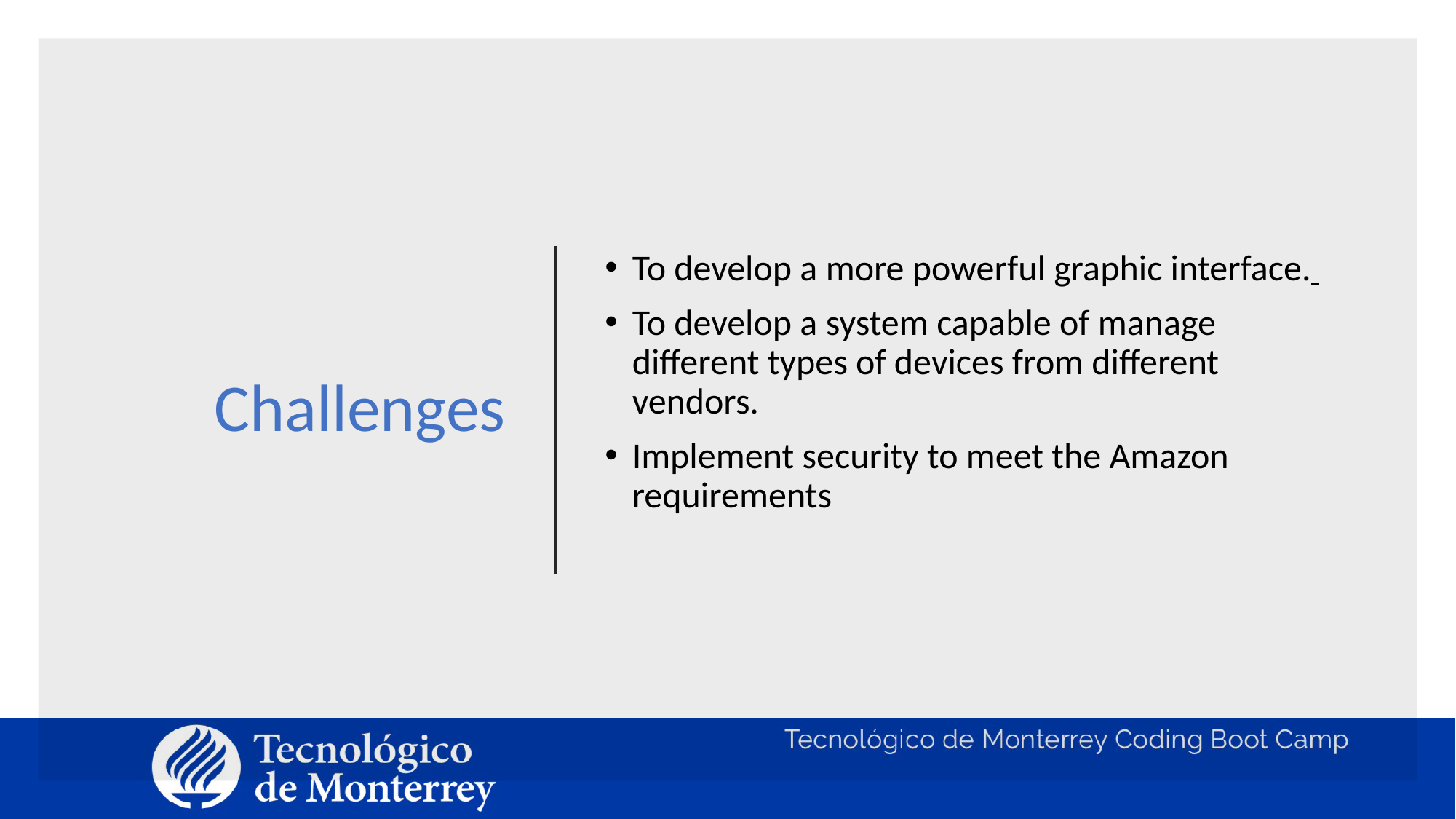

# Challenges
To develop a more powerful graphic interface.
To develop a system capable of manage different types of devices from different vendors.
Implement security to meet the Amazon requirements